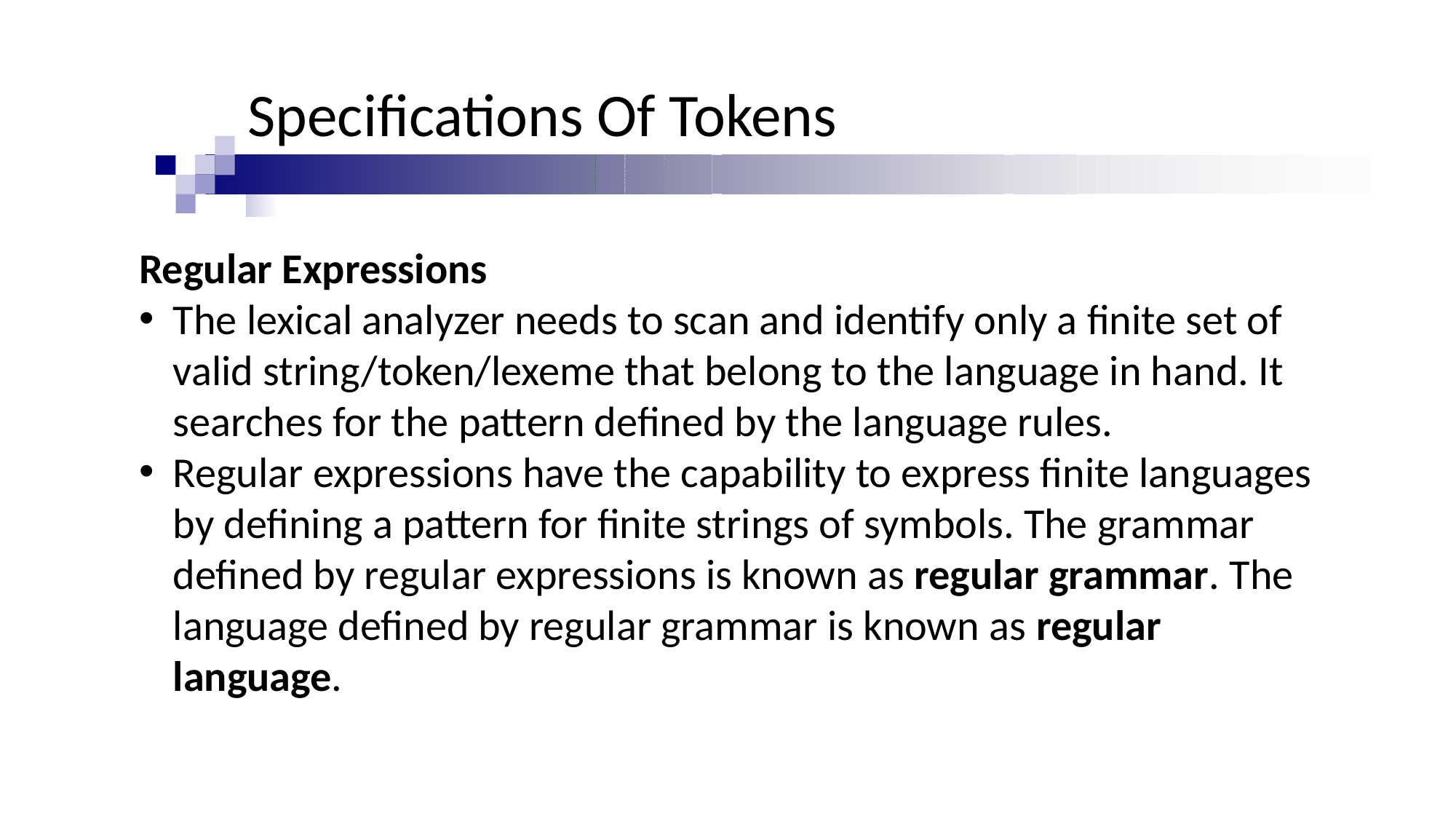

# Specifications Of Tokens

Regular Expressions
The lexical analyzer needs to scan and identify only a finite set of valid string/token/lexeme that belong to the language in hand. It searches for the pattern defined by the language rules.
Regular expressions have the capability to express finite languages by defining a pattern for finite strings of symbols. The grammar defined by regular expressions is known as regular grammar. The language defined by regular grammar is known as regular language.